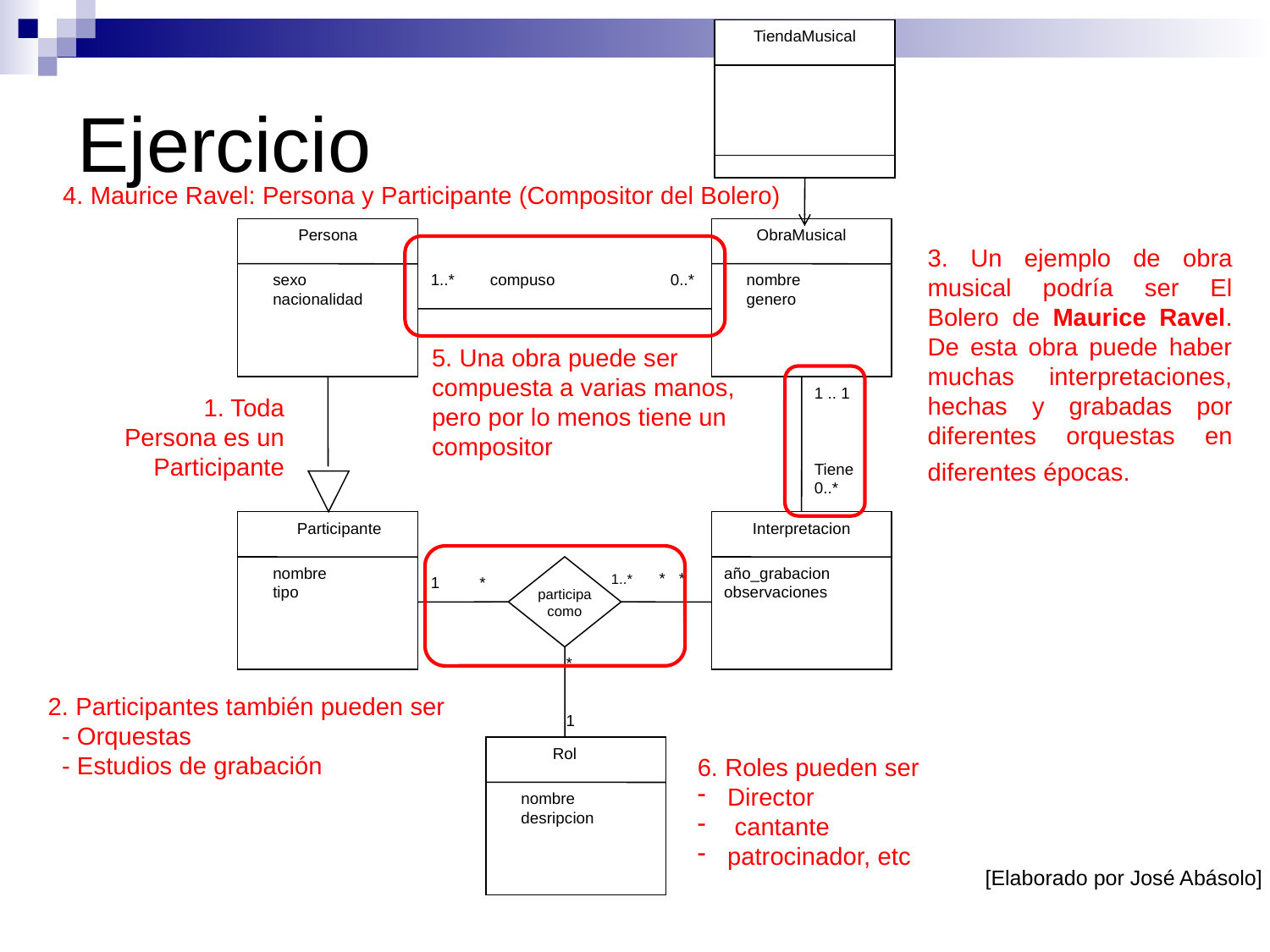

TiendaMusical

# Ejercicio

4. Maurice Ravel: Persona y Participante (Compositor del Bolero)

Persona
ObraMusical

sexo
nacionalidad

1..*        compuso                          0..*

nombre
genero

1 .. 1

Tiene
0..*

Participante
Interpretacion

nombre
tipo

1..*      *   *
año_grabacion
observaciones

1         *
participa como

*

1

Rol

nombre
desripcion

3. Un ejemplo de obra musical podría ser El Bolero de Maurice Ravel. De esta obra puede haber muchas interpretaciones, hechas y grabadas por diferentes orquestas en diferentes épocas.
5. Una obra puede ser compuesta a varias manos, pero por lo menos tiene un compositor

1. Toda Persona es un Participante

2. Participantes también pueden ser
  - Orquestas
  - Estudios de grabación

6. Roles pueden ser
Director
 cantante
patrocinador, etc
[Elaborado por José Abásolo]